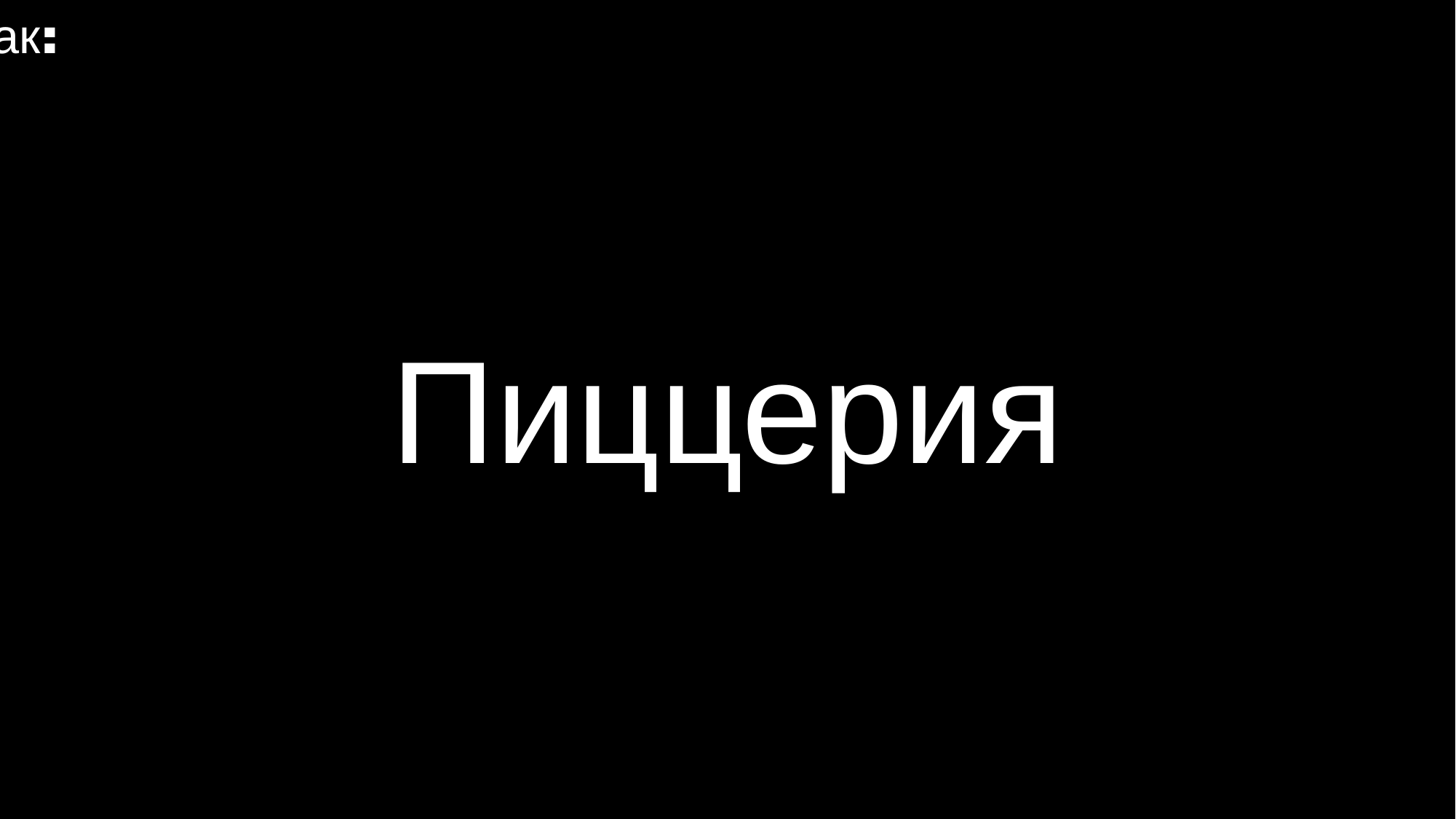

В нашей пиццерии вам будут доступны такие функции как:

Заказ 4 различных видов пицц

Заказ 5 разных напитков

Регистрация в нашей базе данных

Отдельное меню для администраторов нашей пиццерии

Выдача чека общей суммы заказа с разными способами оплаты
# Пиццерия